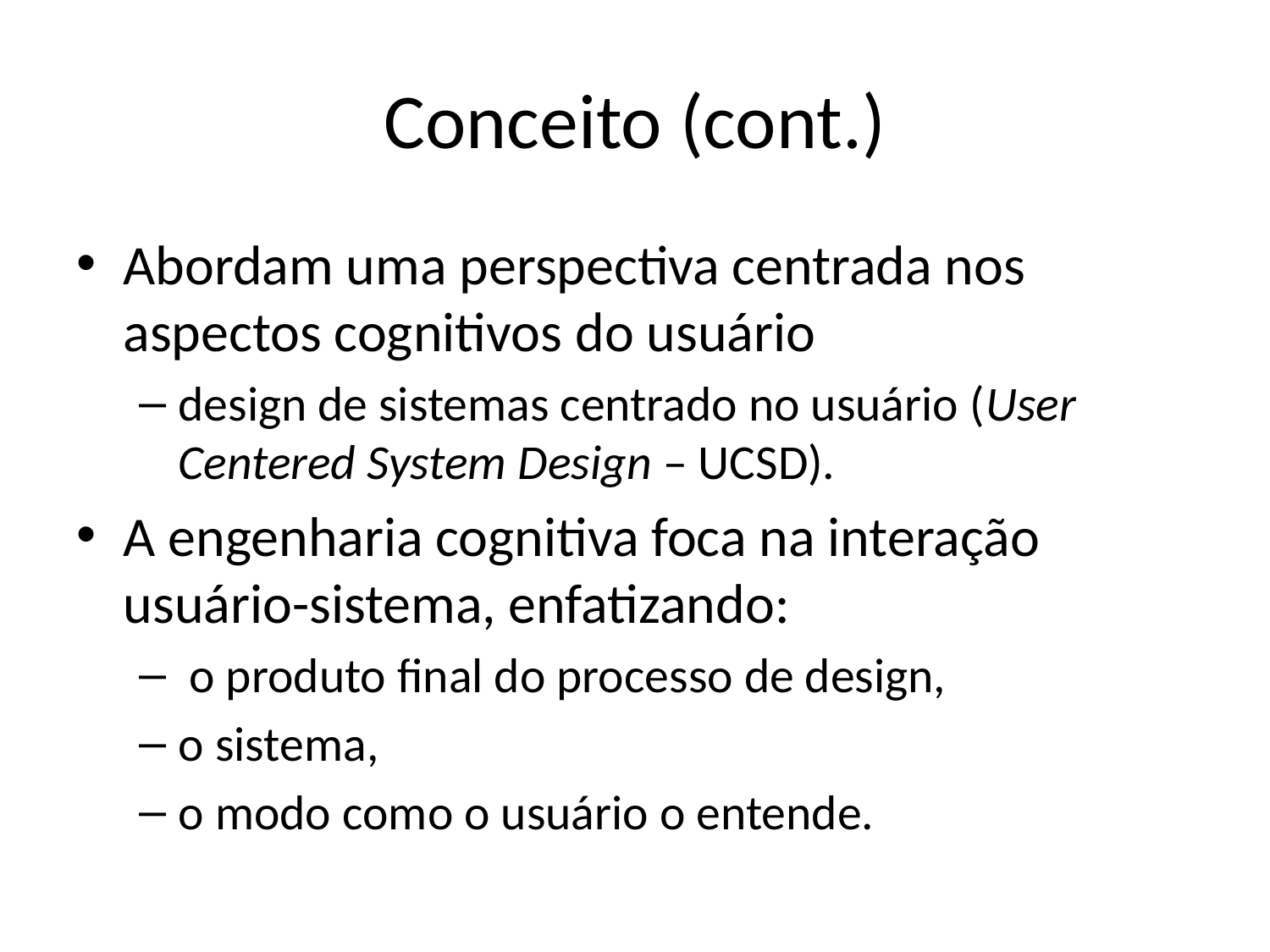

# Conceito (cont.)
Abordam uma perspectiva centrada nos aspectos cognitivos do usuário
design de sistemas centrado no usuário (User Centered System Design – UCSD).
A engenharia cognitiva foca na interação usuário-sistema, enfatizando:
 o produto final do processo de design,
o sistema,
o modo como o usuário o entende.